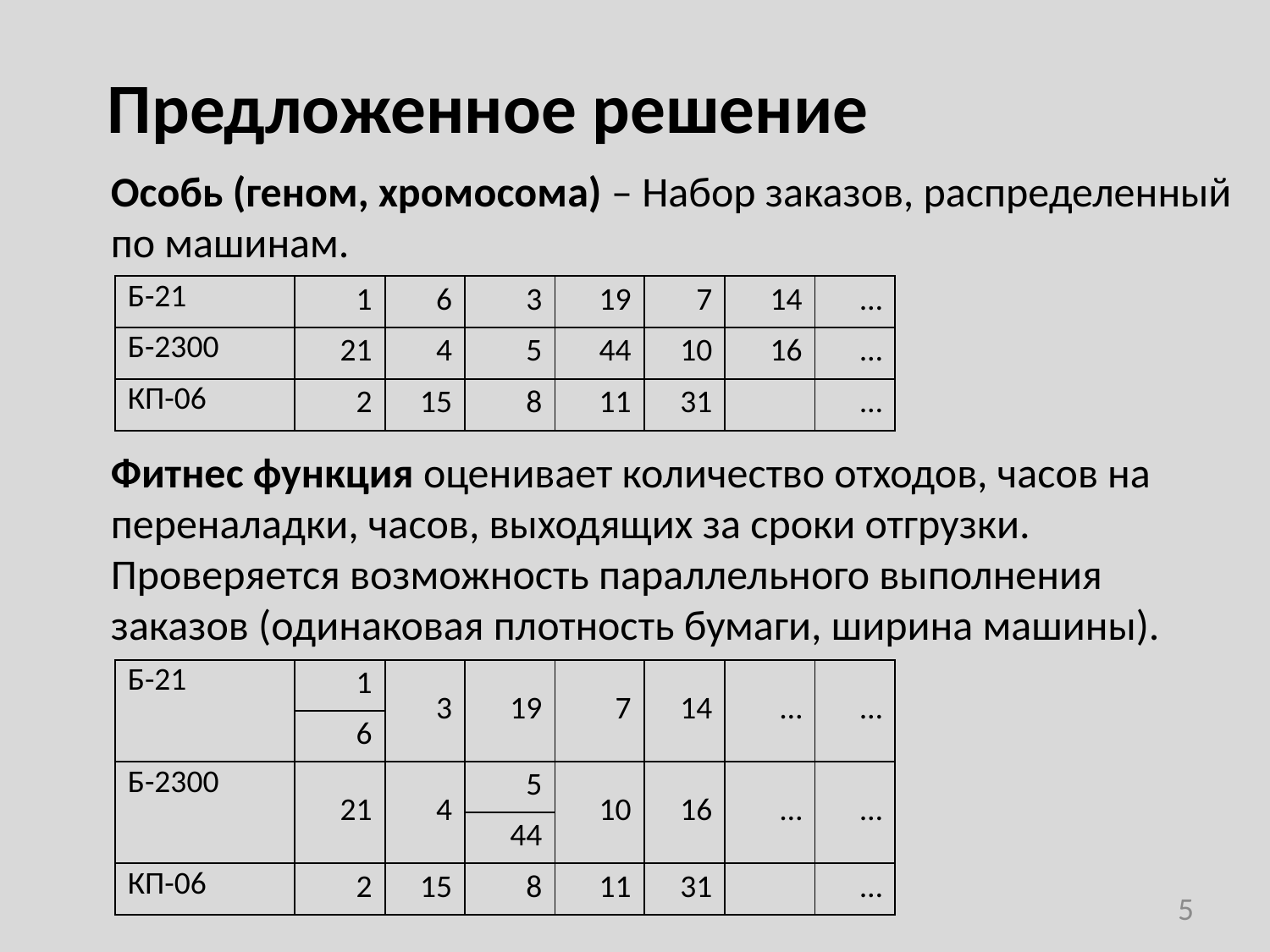

Предложенное решение
Особь (геном, хромосома) – Набор заказов, распределенный по машинам.
Фитнес функция оценивает количество отходов, часов на переналадки, часов, выходящих за сроки отгрузки. Проверяется возможность параллельного выполнения заказов (одинаковая плотность бумаги, ширина машины).
| Б-21 | 1 | 6 | 3 | 19 | 7 | 14 | … |
| --- | --- | --- | --- | --- | --- | --- | --- |
| Б-2300 | 21 | 4 | 5 | 44 | 10 | 16 | … |
| КП-06 | 2 | 15 | 8 | 11 | 31 |  | … |
| Б-21 | 1 | 3 | 19 | 7 | 14 | … | … |
| --- | --- | --- | --- | --- | --- | --- | --- |
|  | 6 |  |  |  |  |  |  |
| Б-2300 | 21 | 4 | 5 | 10 | 16 | … | … |
|  |  |  | 44 |  |  |  |  |
| КП-06 | 2 | 15 | 8 | 11 | 31 |  | … |
5